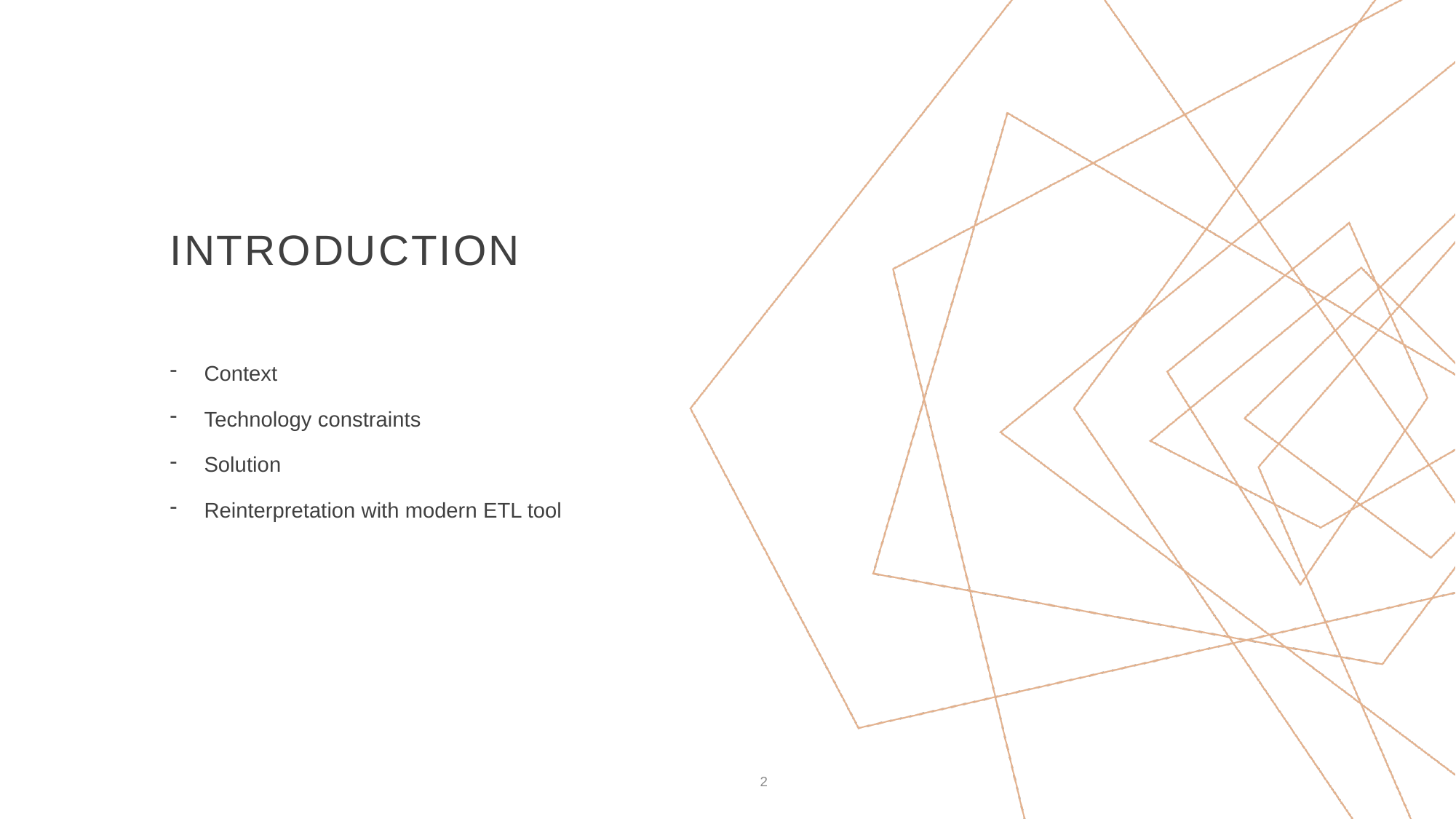

# Introduction
Context
Technology constraints
Solution
Reinterpretation with modern ETL tool
2